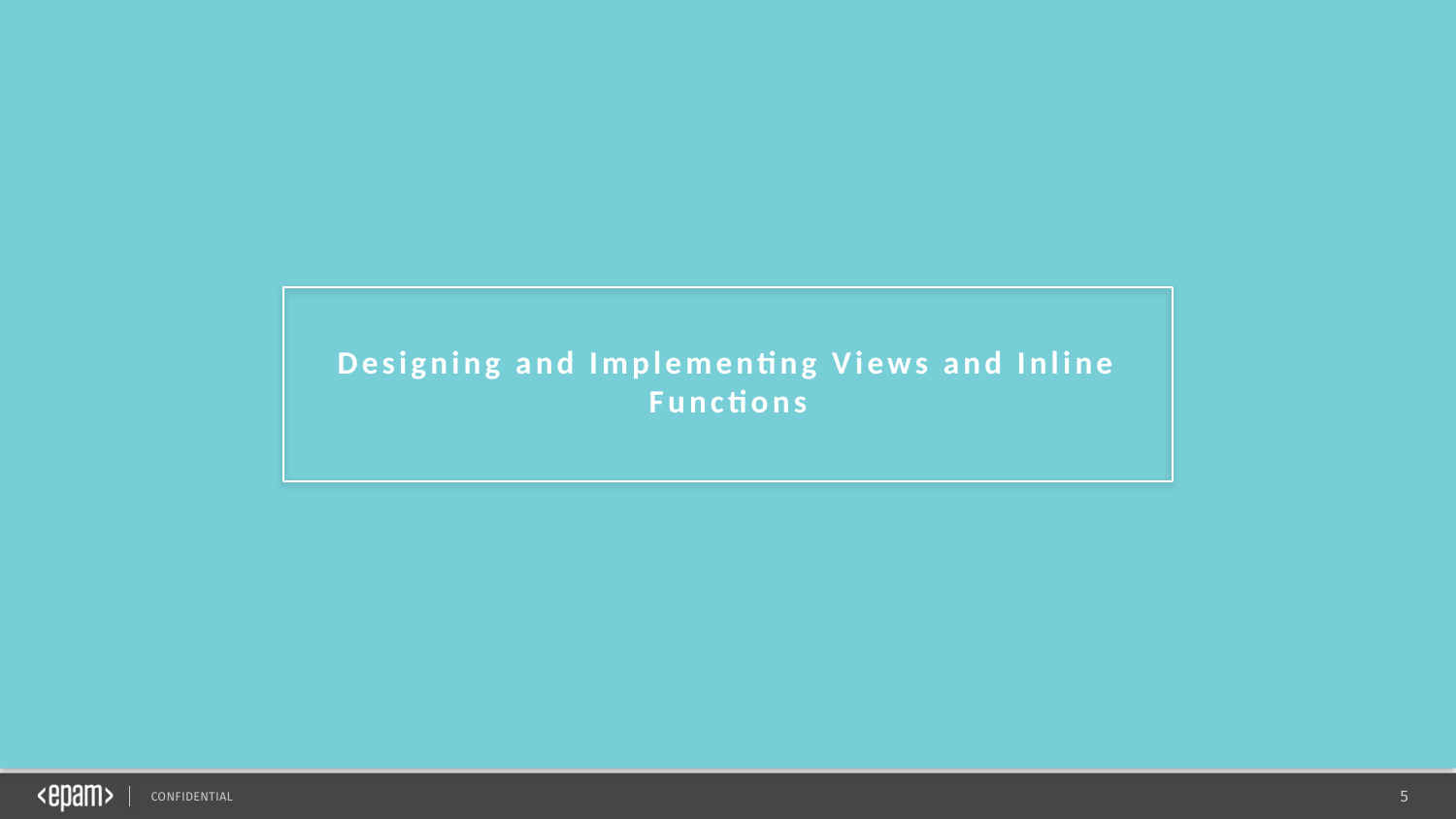

Designing and Implementing Views and Inline Functions